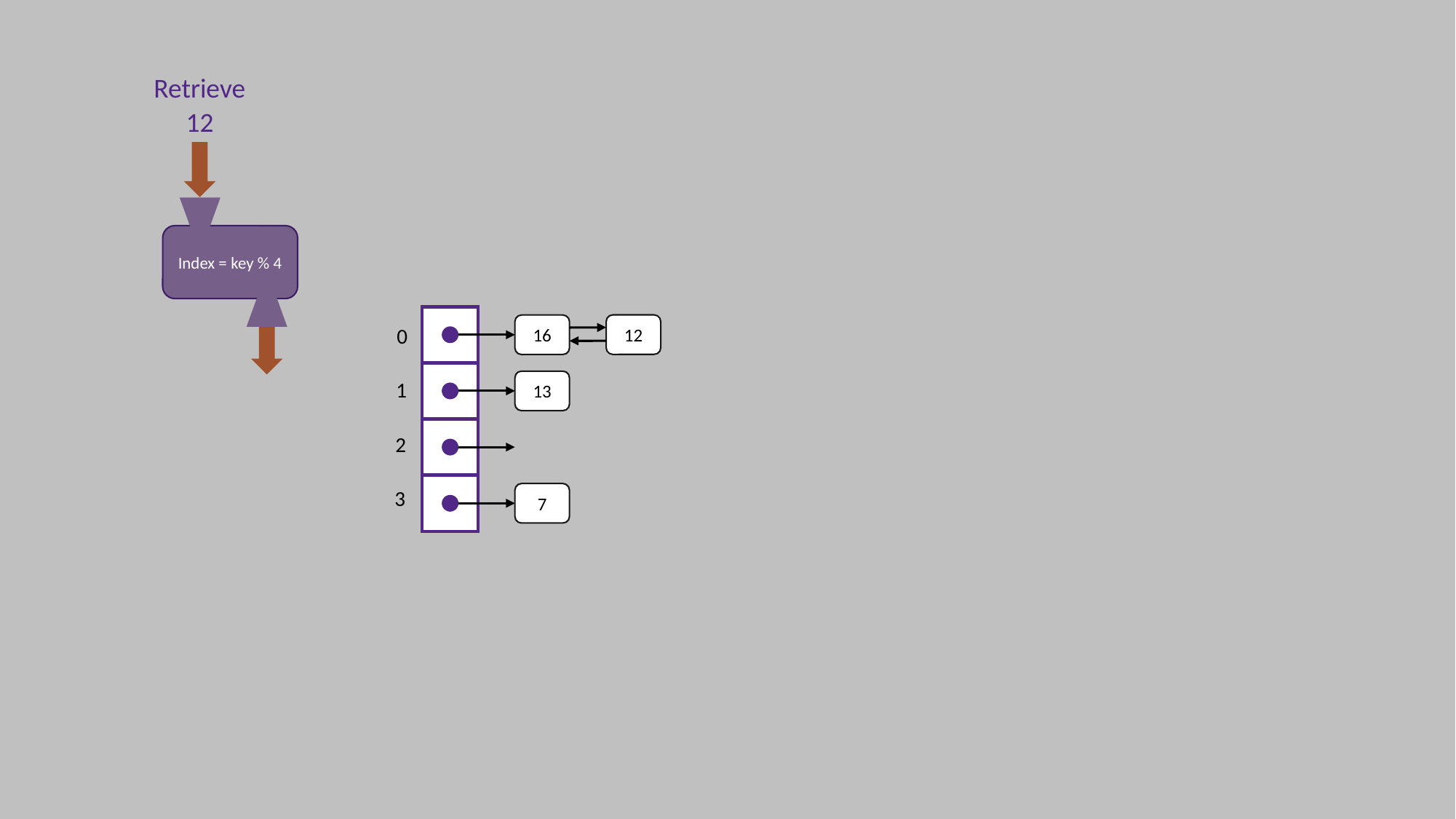

Retrieve
12

Index = key % 4

12
16
0

13
1

2

3
7